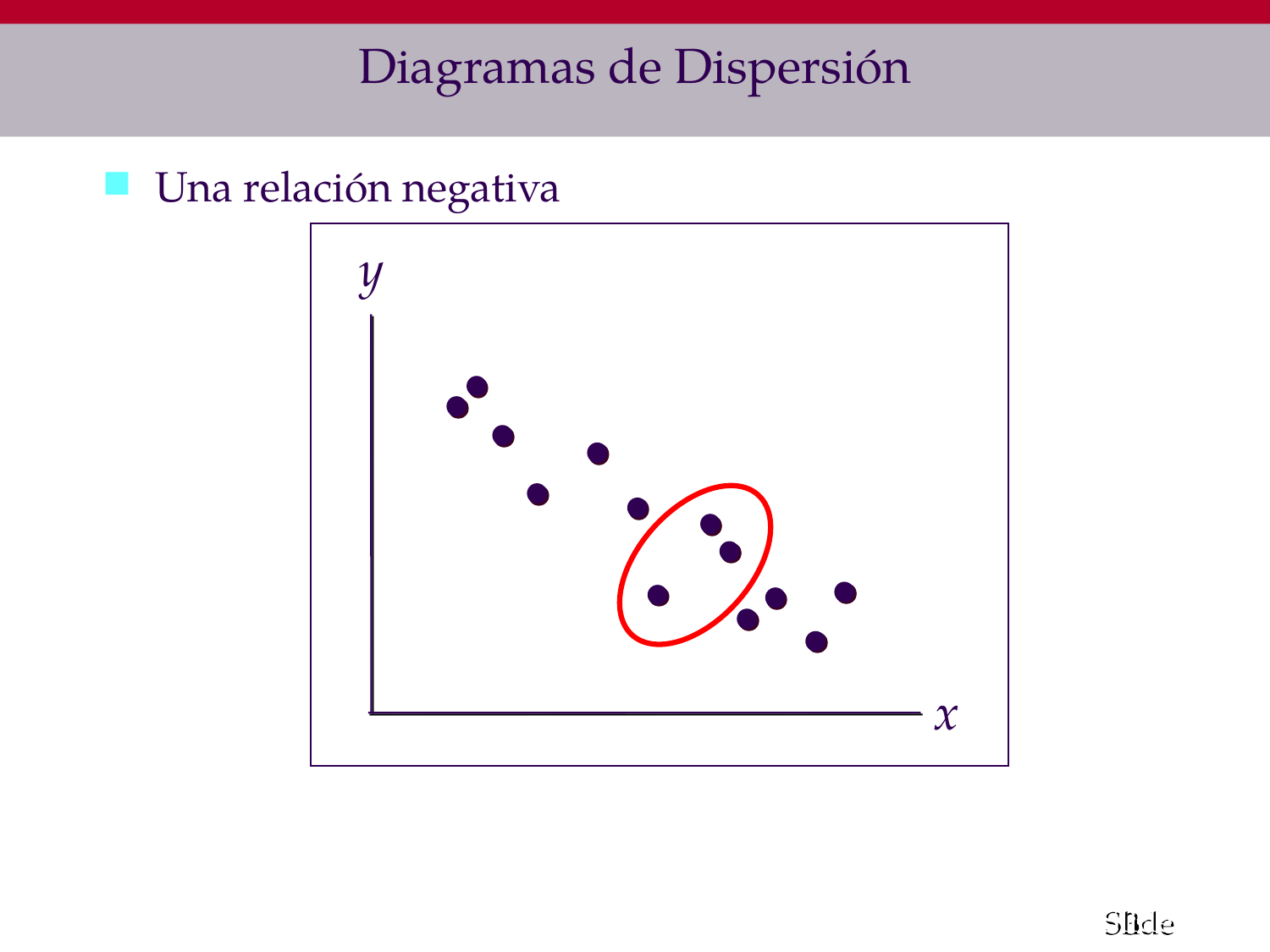

# Diagramas de Dispersión
Una relación negativa

y

x